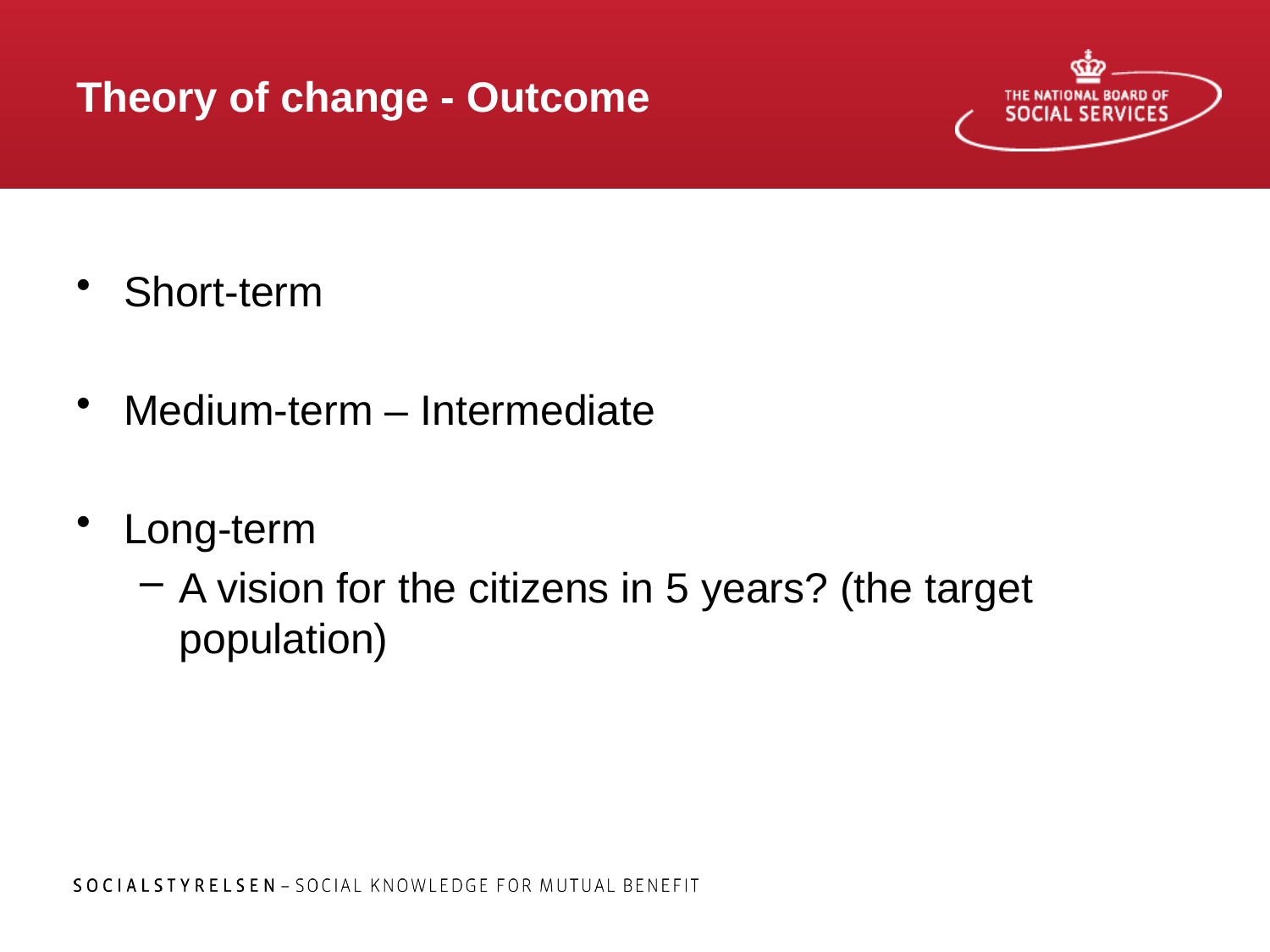

# Theory of change - Outcome

Short-term

Medium-term – Intermediate

Long-term
A vision for the citizens in 5 years? (the target population)